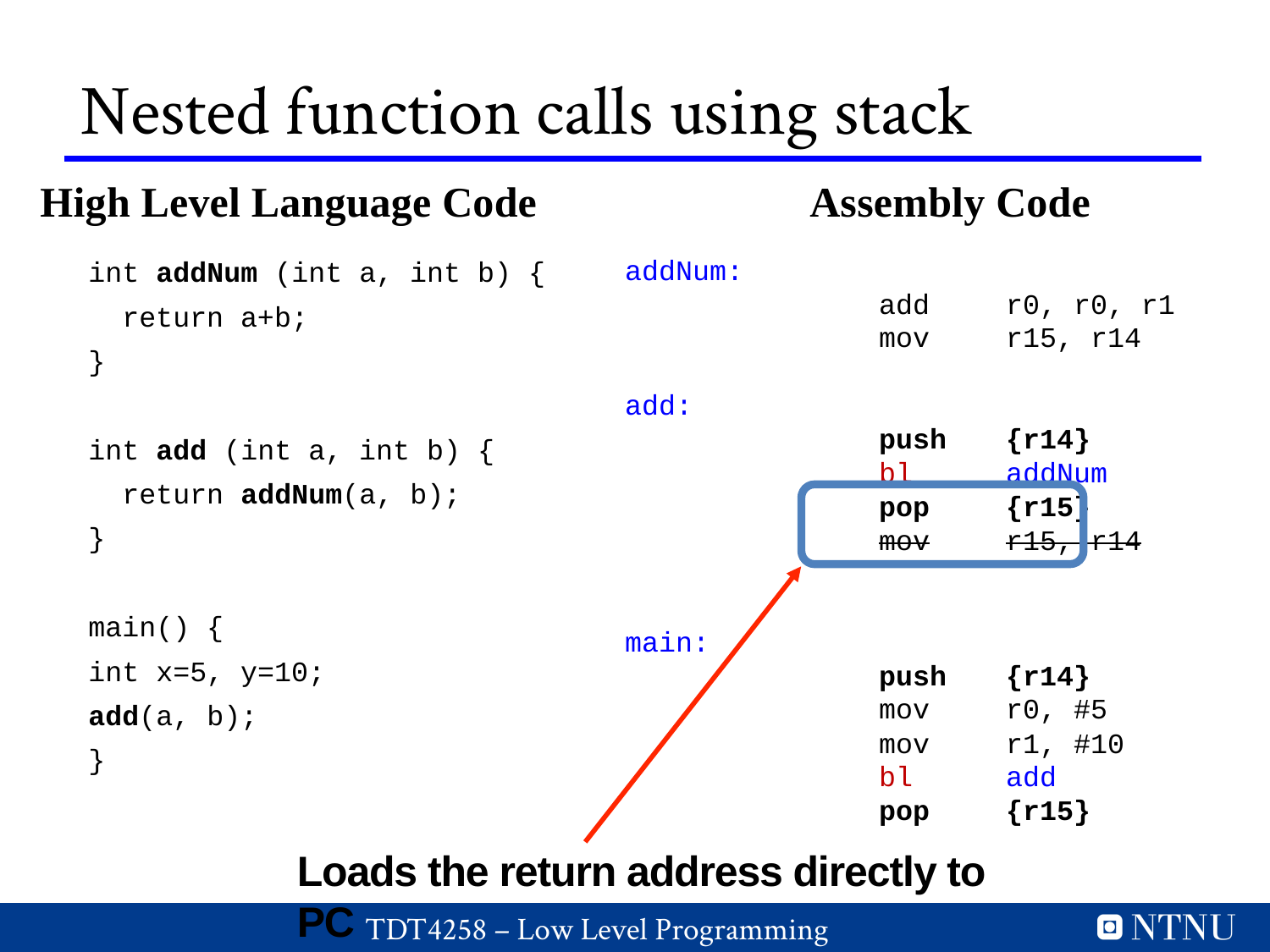

Nested function calls using stack
High Level Language Code
Assembly Code

addNum:
		add	r0, r0, r1
		mov 	r15, r14

add:
		push	{r14}
		bl	addNum
		pop	{r15}
		mov	r15, r14

main:
		push	{r14}
		mov	r0, #5
		mov	r1, #10
		bl	add
		pop	{r15}
int addNum (int a, int b) {
  return a+b;
}

int add (int a, int b) {
  return addNum(a, b);
}

main() {
int x=5, y=10;
add(a, b);
}

Loads the return address directly to PC